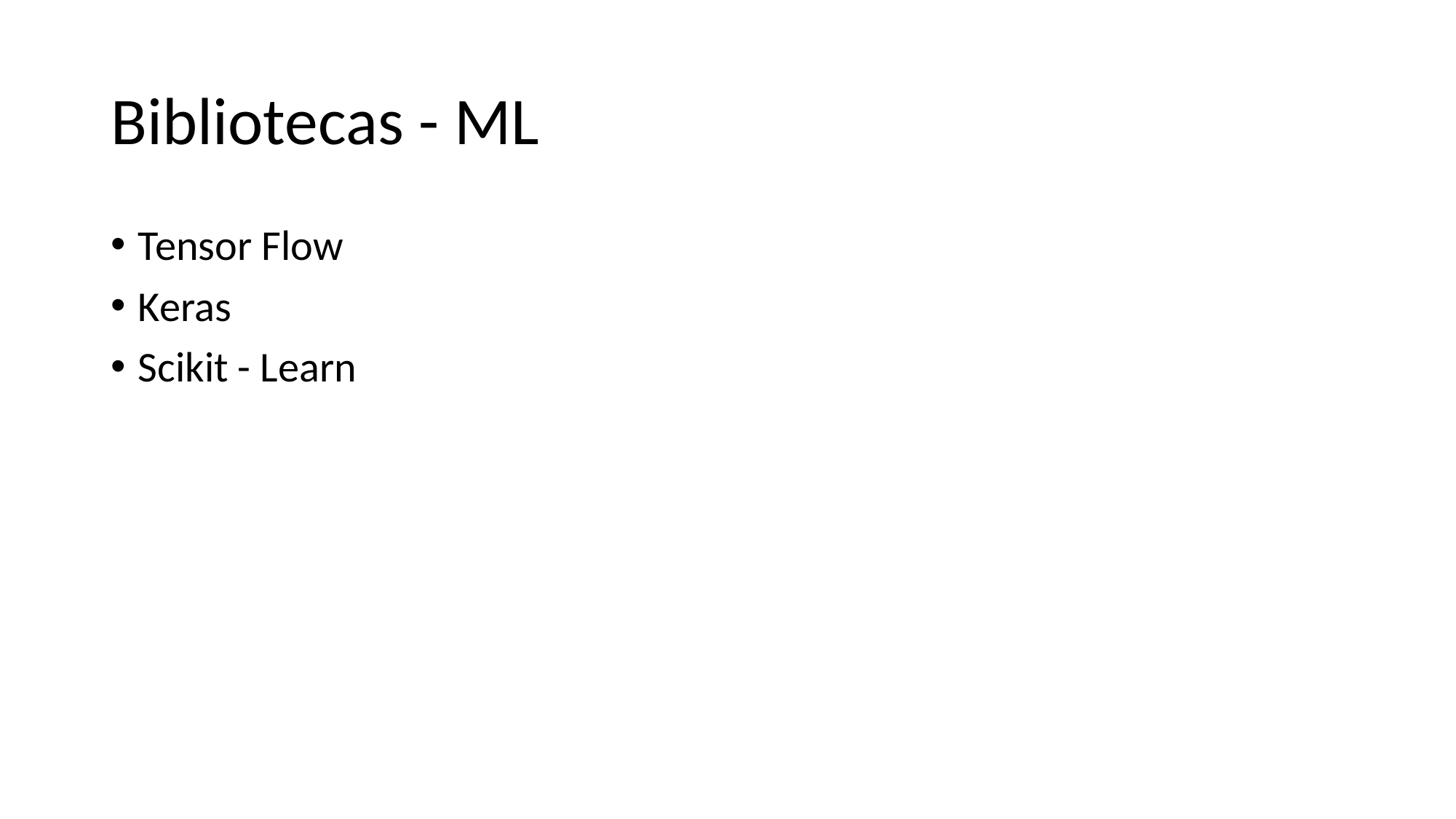

# Bibliotecas - ML
Tensor Flow
Keras
Scikit - Learn